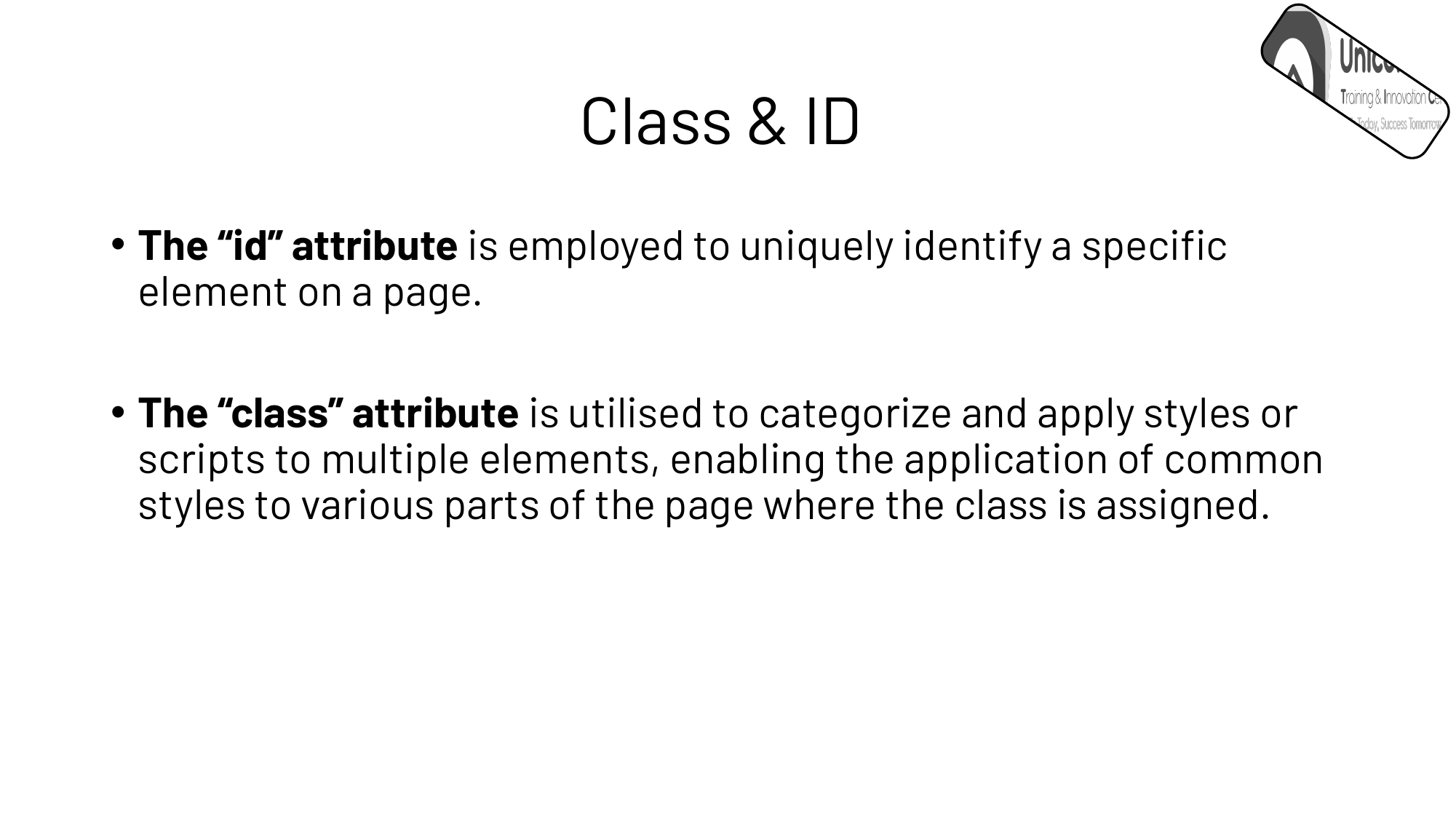

# Class & ID
The “id” attribute is employed to uniquely identify a specific element on a page.

The “class” attribute is utilised to categorize and apply styles or scripts to multiple elements, enabling the application of common styles to various parts of the page where the class is assigned.